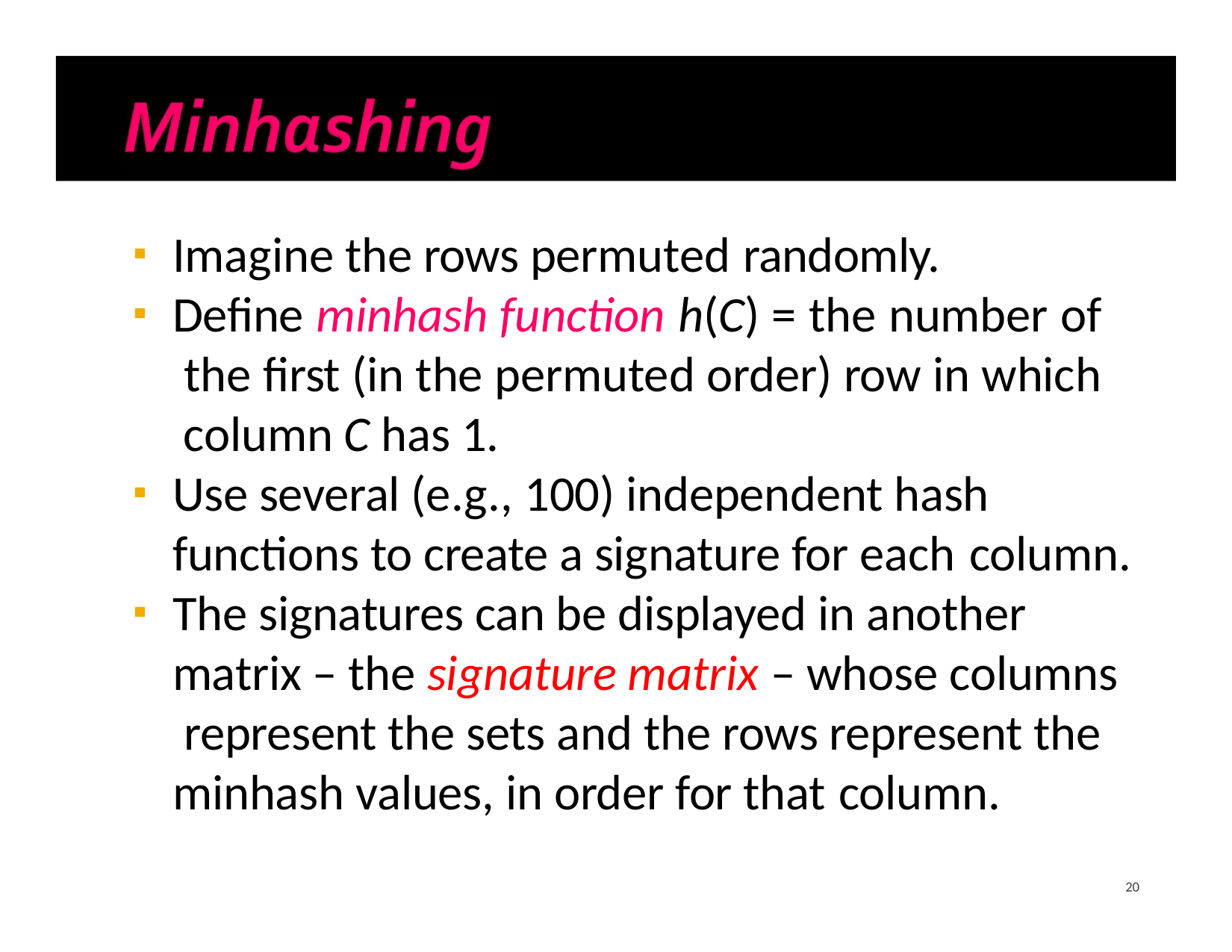

Imagine the rows permuted randomly.
Define minhash function h(C) = the number of  the first (in the permuted order) row in which  column C has 1.
Use several (e.g., 100) independent hash  functions to create a signature for each column.
The signatures can be displayed in another  matrix – the signature matrix – whose columns  represent the sets and the rows represent the  minhash values, in order for that column.
20